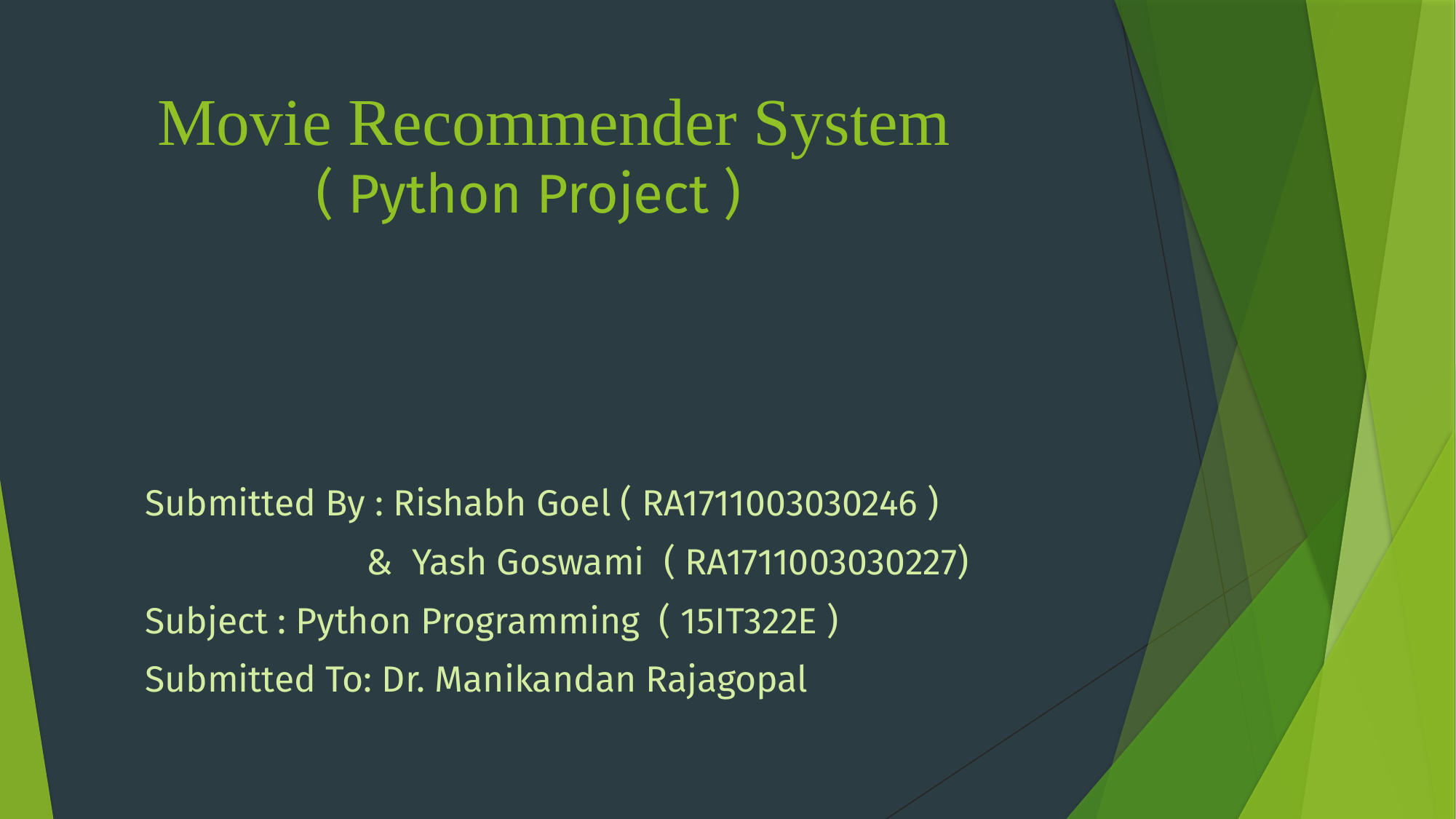

# Movie Recommender System                    ( Python Project )

Submitted By : Rishabh Goel ( RA1711003030246 )
                       &  Yash Goswami  ( RA1711003030227)
Subject : Python Programming  ( 15IT322E )
Submitted To: Dr. Manikandan Rajagopal